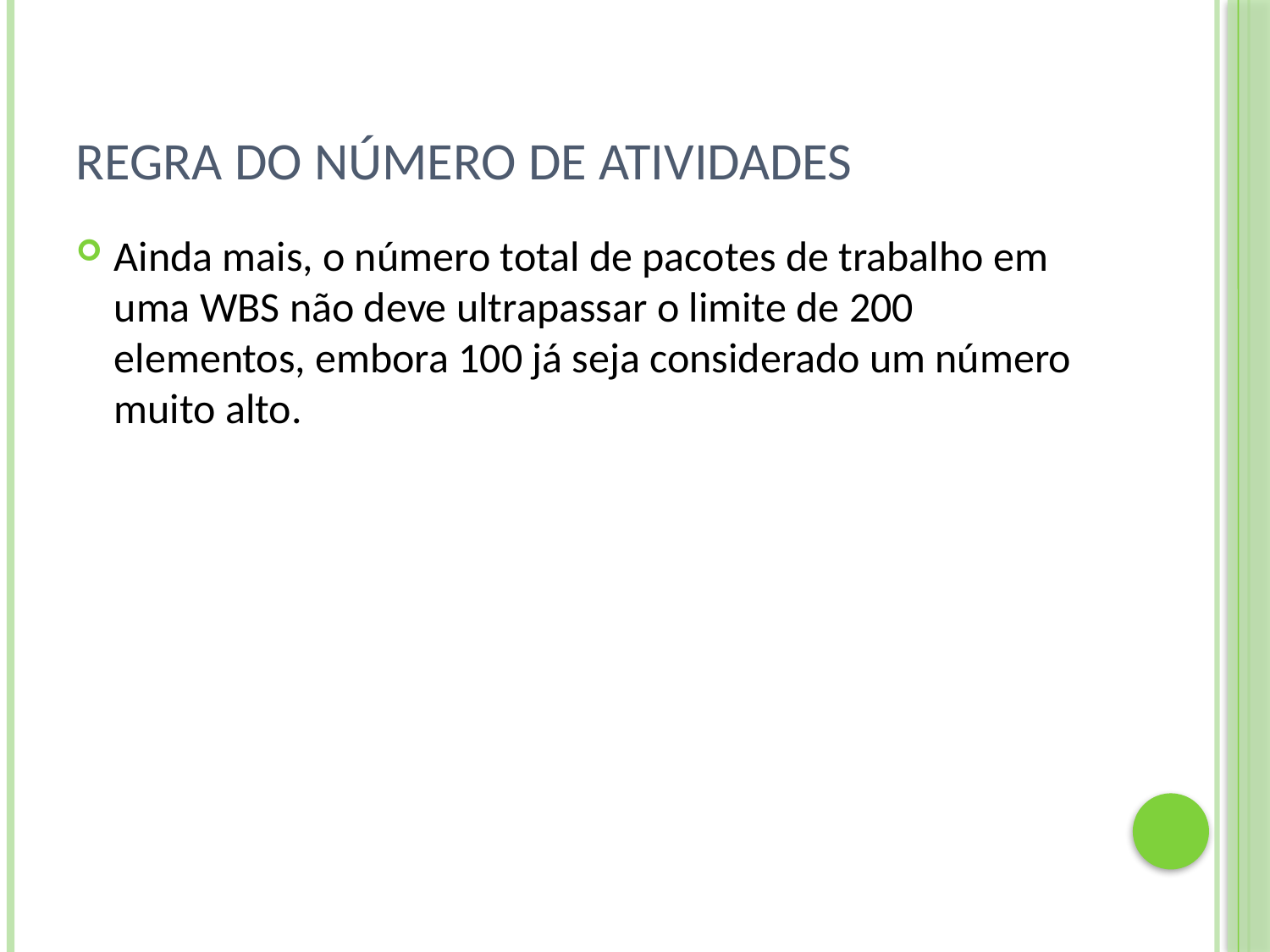

# Regra do número de atividades
Ainda mais, o número total de pacotes de trabalho em uma WBS não deve ultrapassar o limite de 200 elementos, embora 100 já seja considerado um número muito alto.